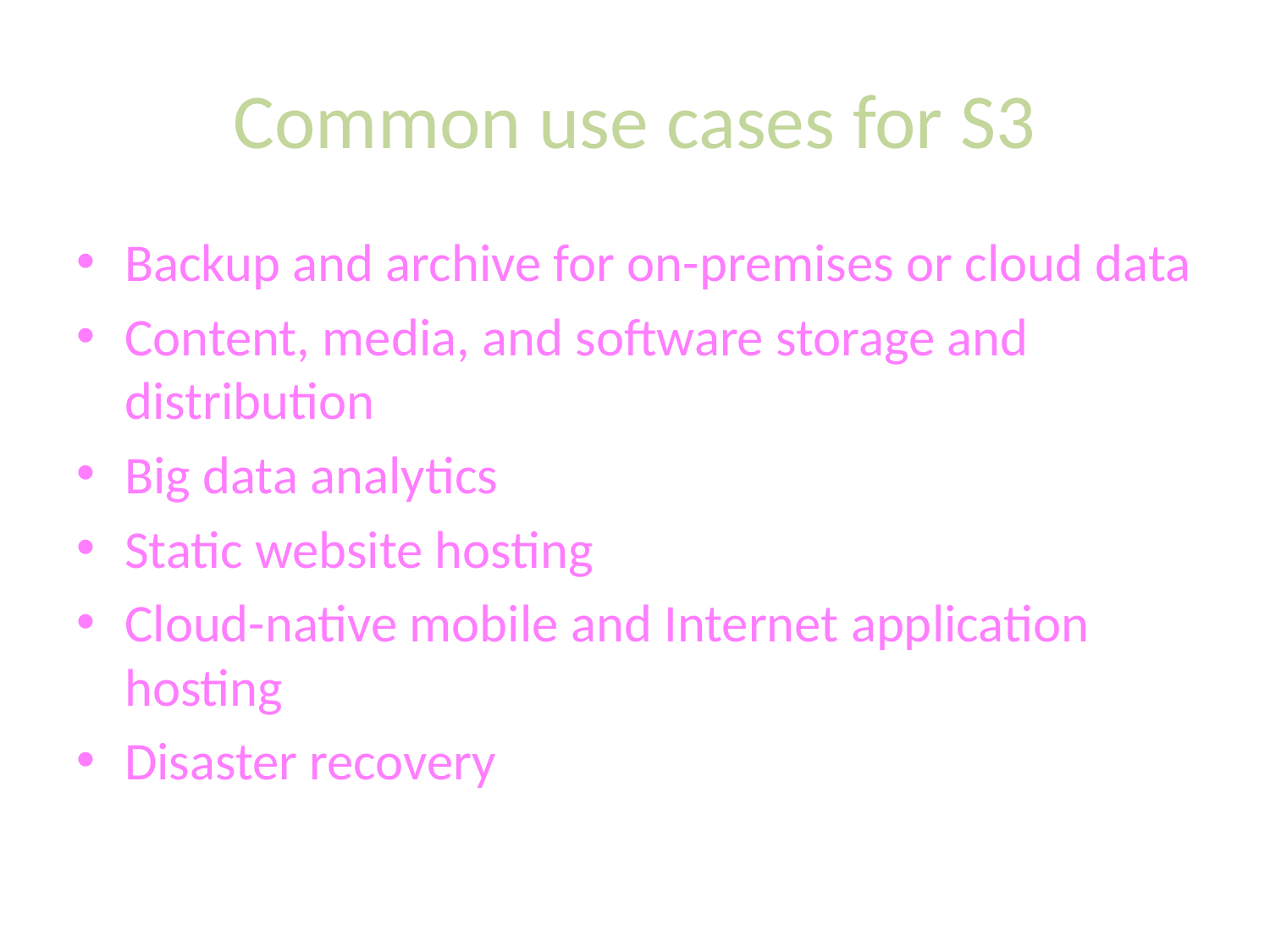

# Common use cases for S3
Backup and archive for on-premises or cloud data
Content, media, and software storage and distribution
Big data analytics
Static website hosting
Cloud-native mobile and Internet application hosting
Disaster recovery